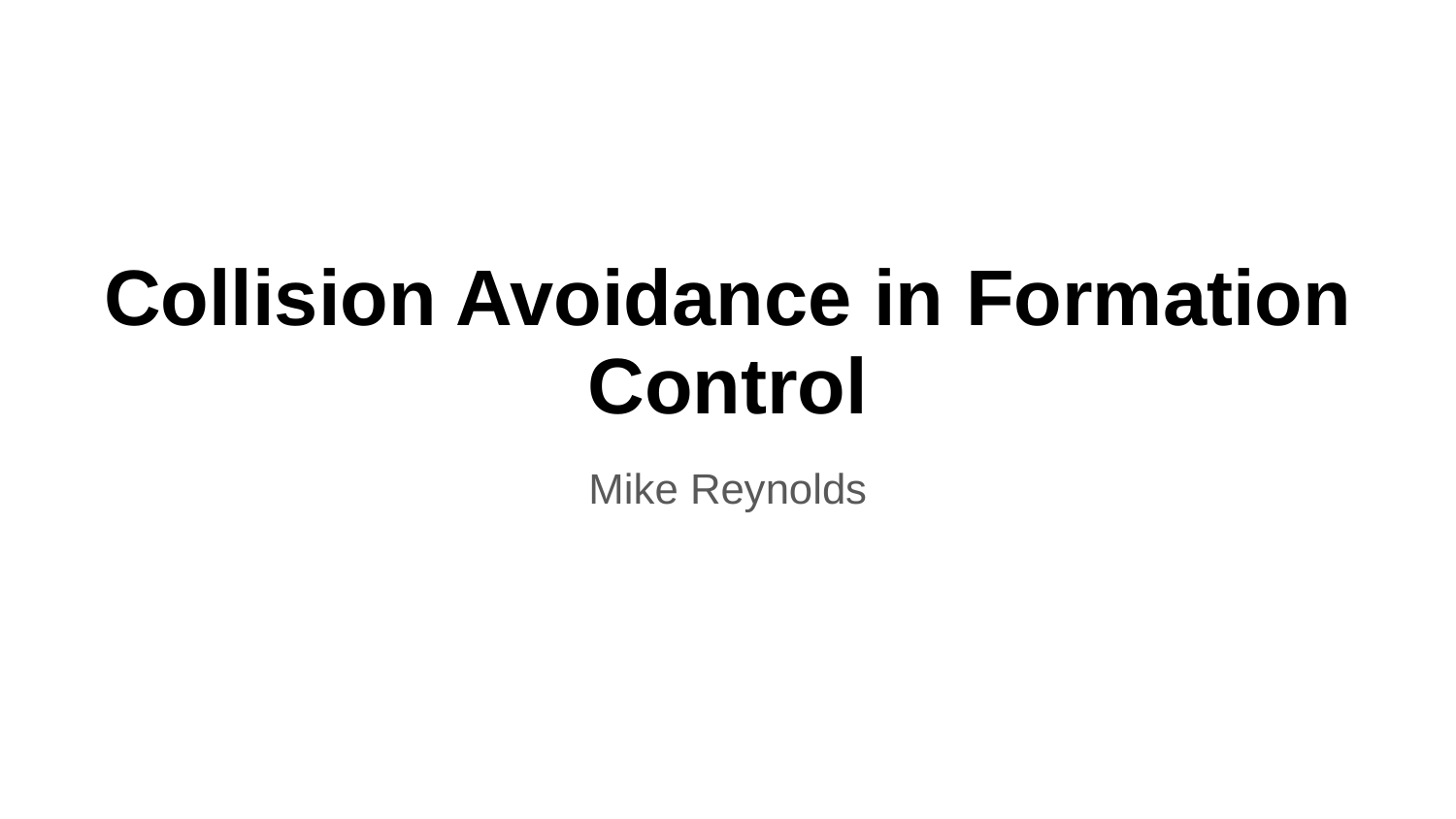

# Collision Avoidance in Formation Control
Mike Reynolds